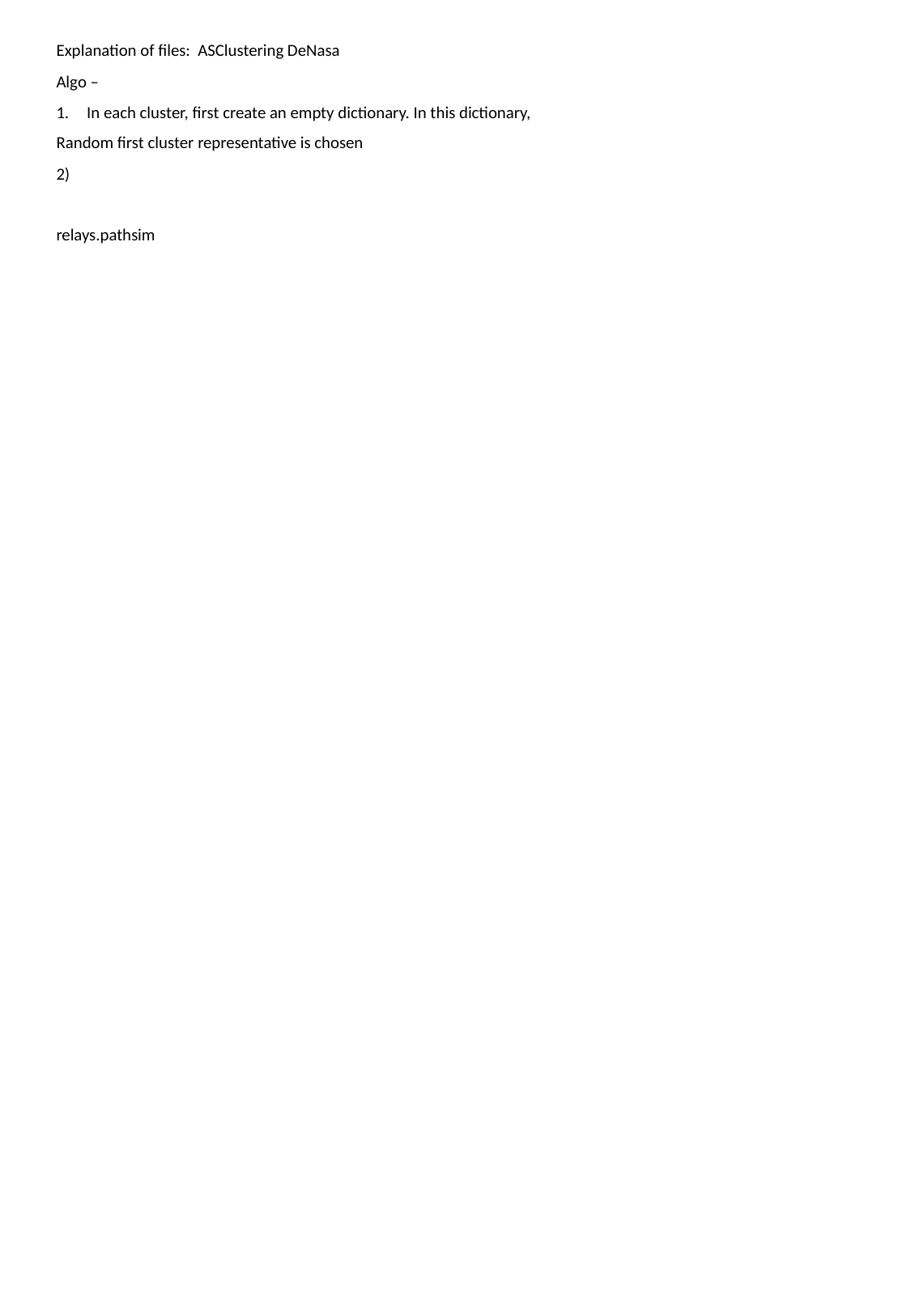

Explanation of files:  ASClustering DeNasa
Algo –
In each cluster, first create an empty dictionary. In this dictionary,
Random first cluster representative is chosen
2)

relays.pathsim